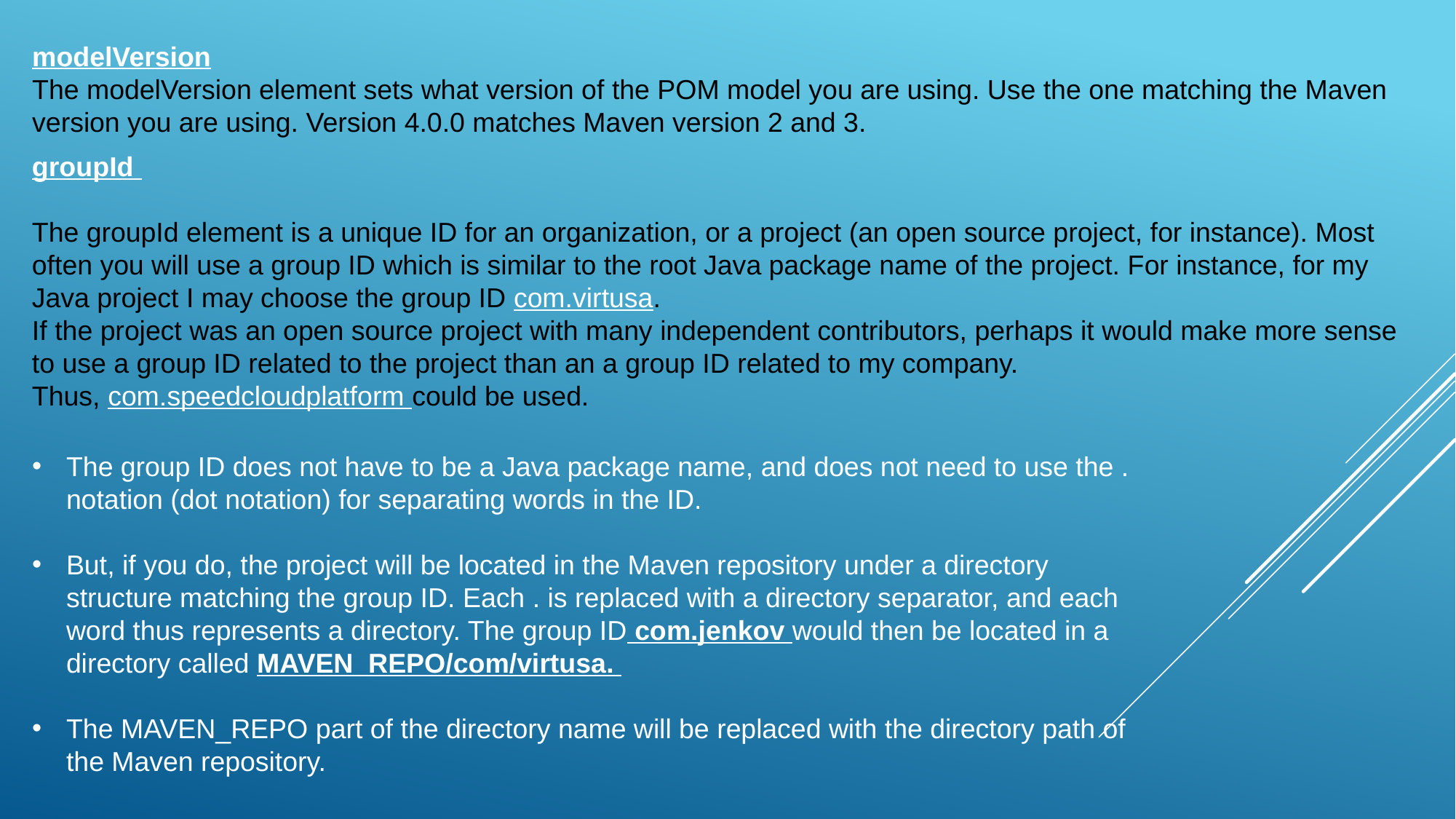

modelVersion
The modelVersion element sets what version of the POM model you are using. Use the one matching the Maven version you are using. Version 4.0.0 matches Maven version 2 and 3.
groupId

The groupId element is a unique ID for an organization, or a project (an open source project, for instance). Most often you will use a group ID which is similar to the root Java package name of the project. For instance, for my Java project I may choose the group ID com.virtusa.
If the project was an open source project with many independent contributors, perhaps it would make more sense to use a group ID related to the project than an a group ID related to my company. Thus, com.speedcloudplatform could be used.
The group ID does not have to be a Java package name, and does not need to use the . notation (dot notation) for separating words in the ID.

But, if you do, the project will be located in the Maven repository under a directory structure matching the group ID. Each . is replaced with a directory separator, and each word thus represents a directory. The group ID com.jenkov would then be located in a directory called MAVEN_REPO/com/virtusa.

The MAVEN_REPO part of the directory name will be replaced with the directory path of the Maven repository.